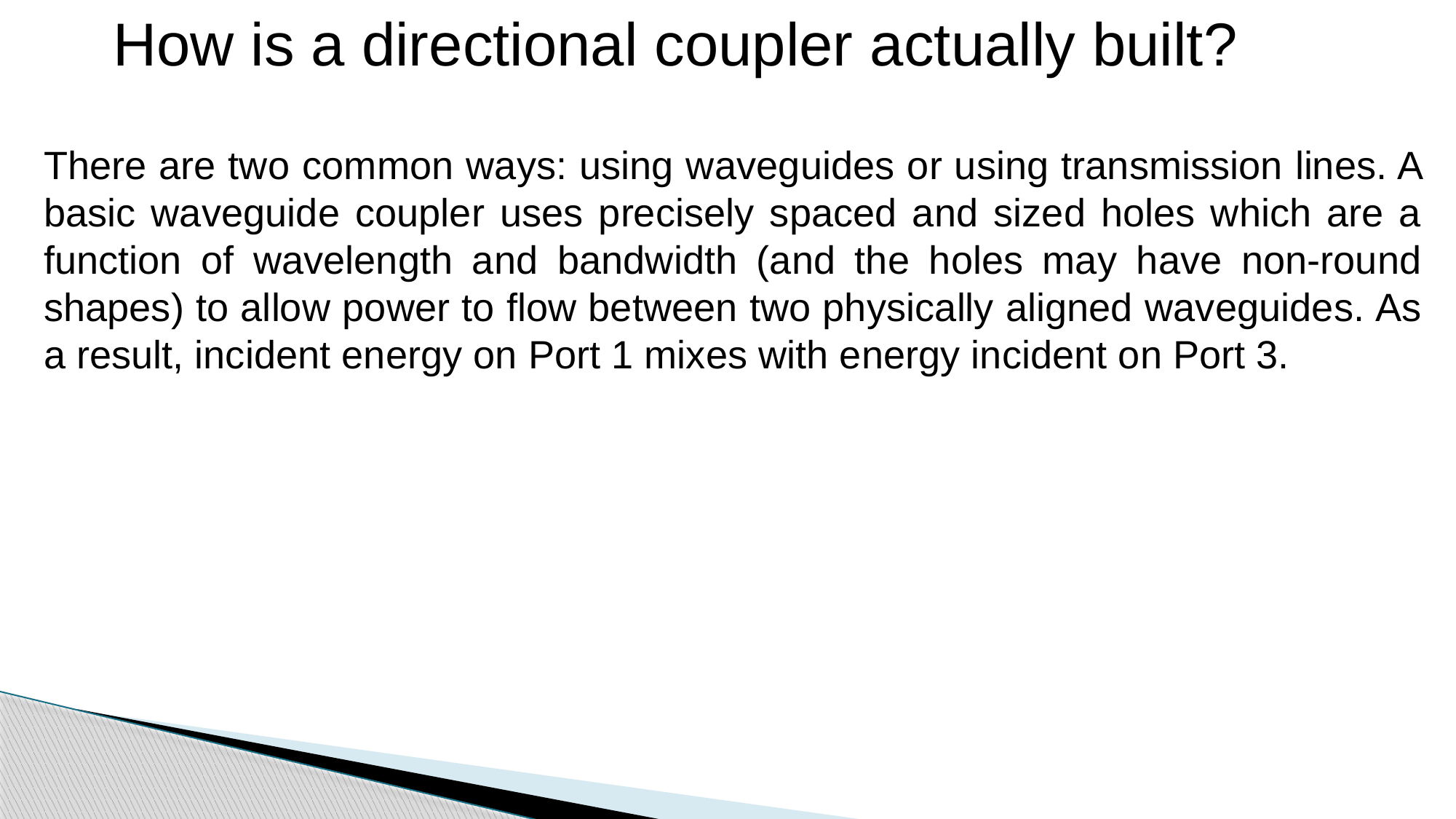

How is a directional coupler actually built?
There are two common ways: using waveguides or using transmission lines. A basic waveguide coupler uses precisely spaced and sized holes which are a function of wavelength and bandwidth (and the holes may have non-round shapes) to allow power to flow between two physically aligned waveguides. As a result, incident energy on Port 1 mixes with energy incident on Port 3.